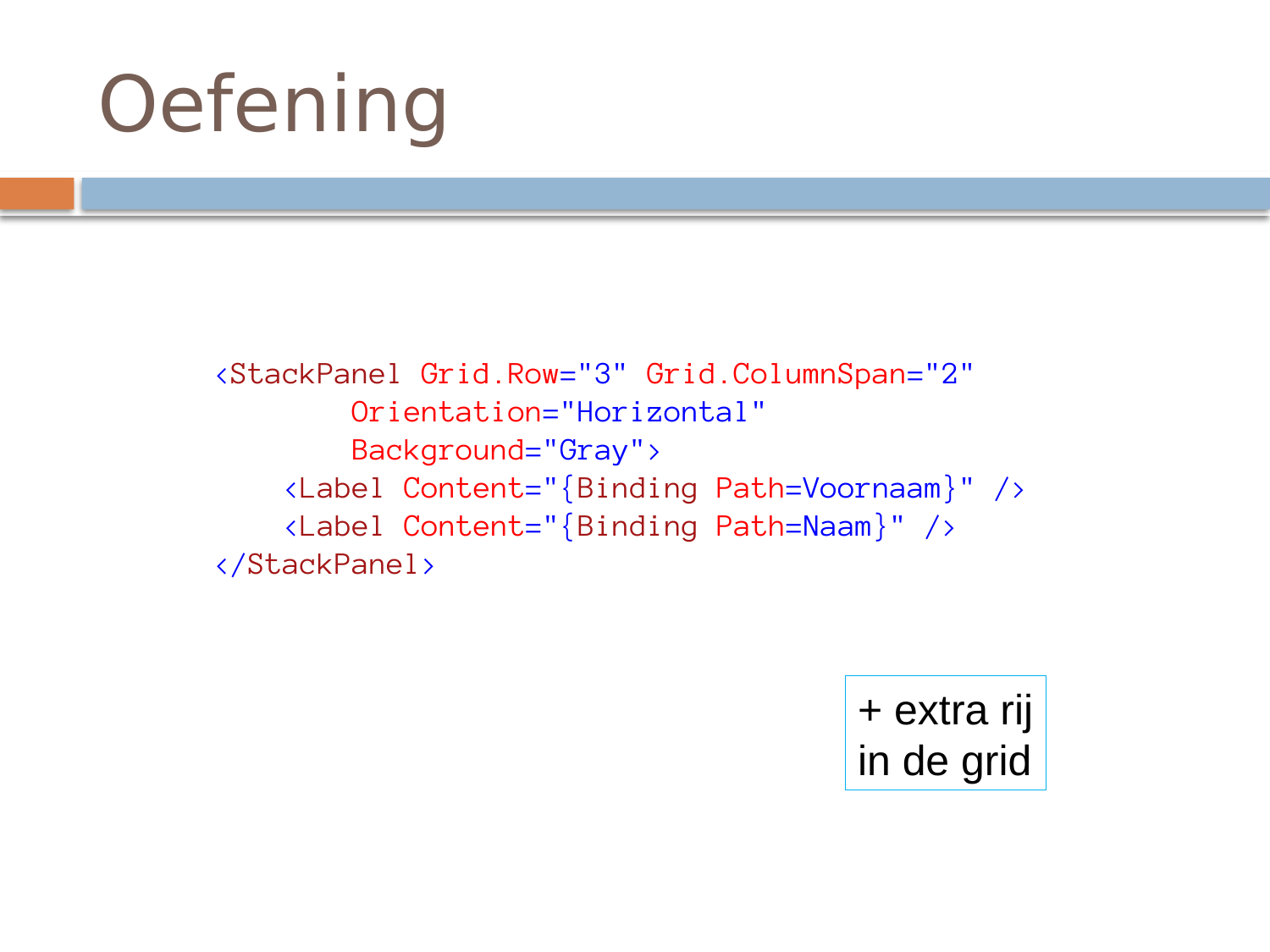

# Oefening
<StackPanel Grid.Row="3" Grid.ColumnSpan="2"
        Orientation="Horizontal"
        Background="Gray">
    <Label Content="{Binding Path=Voornaam}" />
    <Label Content="{Binding Path=Naam}" />
</StackPanel>
+ extra rij
in de grid